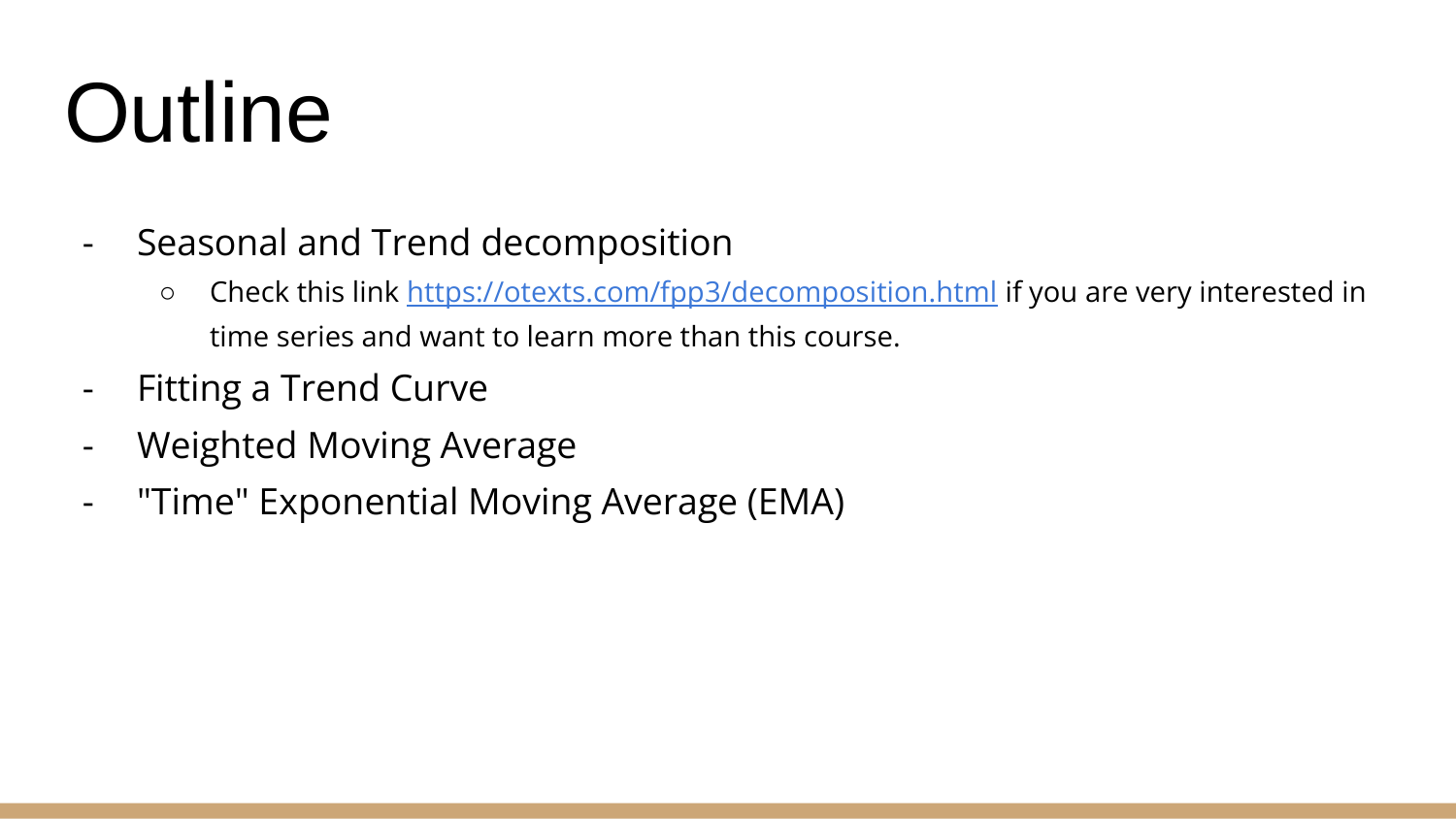

# Outline
Seasonal and Trend decomposition
Check this link https://otexts.com/fpp3/decomposition.html if you are very interested in time series and want to learn more than this course.
Fitting a Trend Curve
Weighted Moving Average
"Time" Exponential Moving Average (EMA)